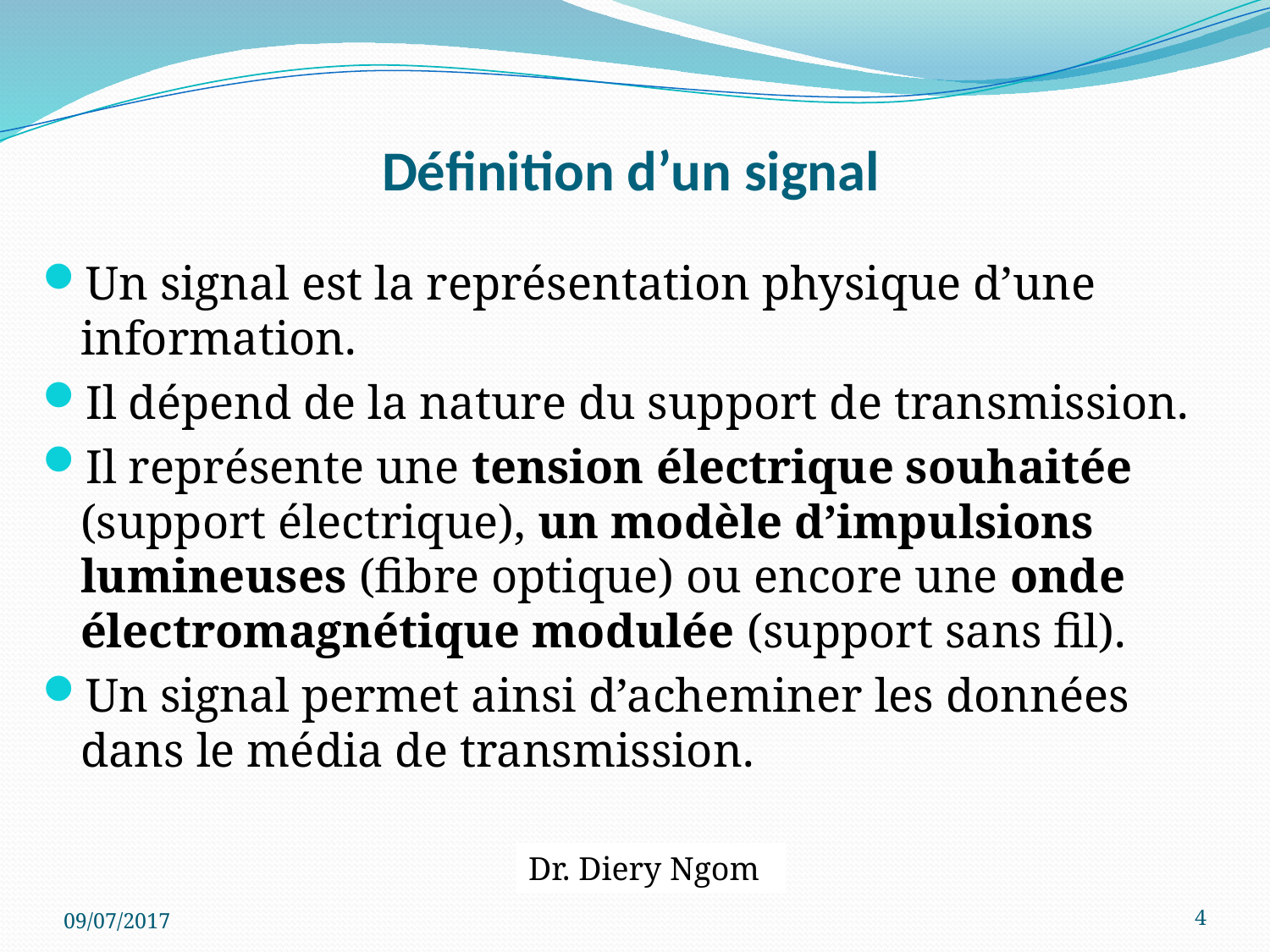

# Définition d’un signal
Un signal est la représentation physique d’une information.
Il dépend de la nature du support de transmission.
Il représente une tension électrique souhaitée  (support électrique), un modèle d’impulsions lumineuses (fibre optique) ou encore une onde électromagnétique modulée (support sans fil).
Un signal permet ainsi d’acheminer les données dans le média de transmission.

Dr. Diery Ngom
09/07/2017
4